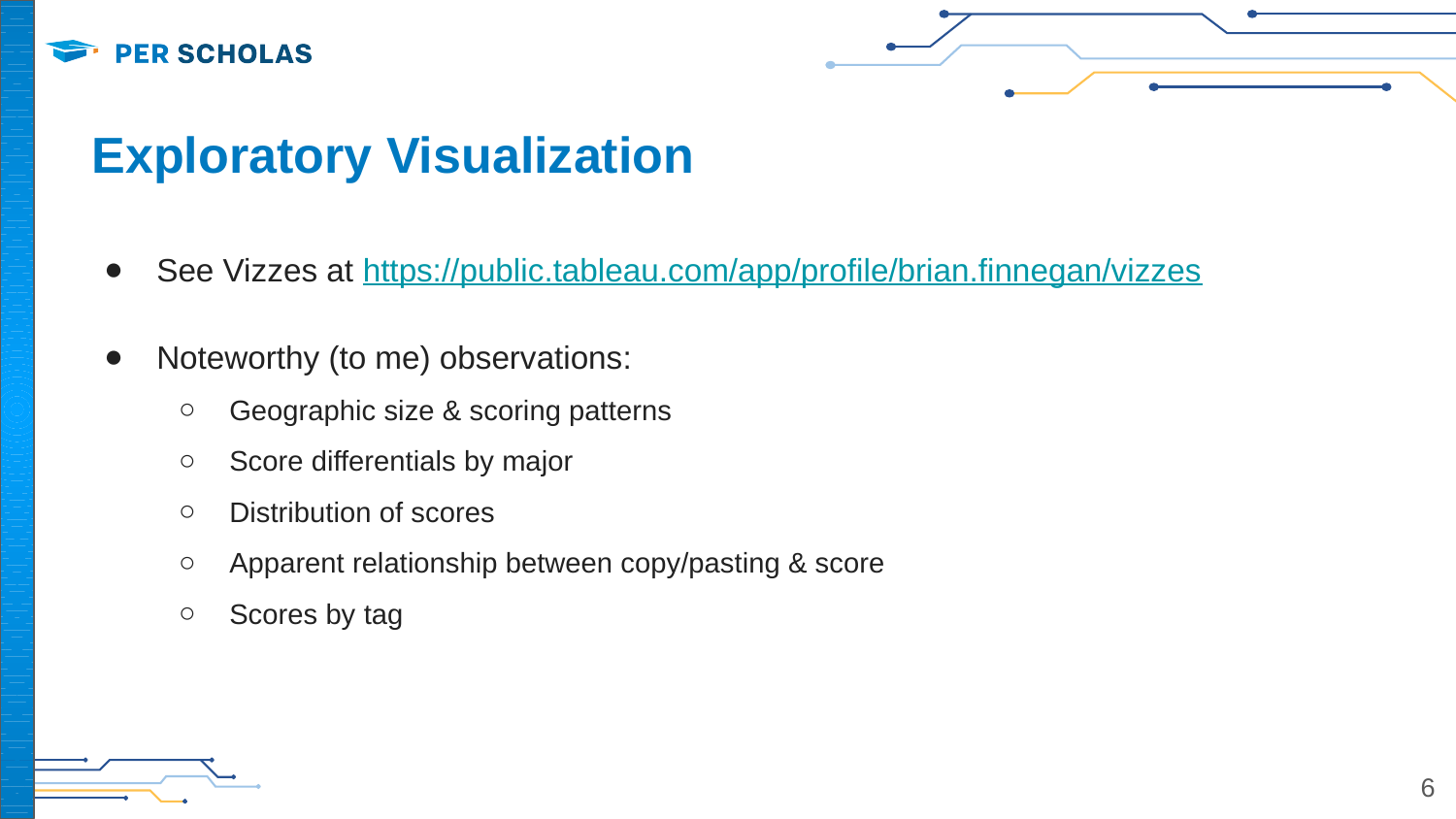

# Exploratory Visualization
See Vizzes at https://public.tableau.com/app/profile/brian.finnegan/vizzes
Noteworthy (to me) observations:
Geographic size & scoring patterns
Score differentials by major
Distribution of scores
Apparent relationship between copy/pasting & score
Scores by tag

6